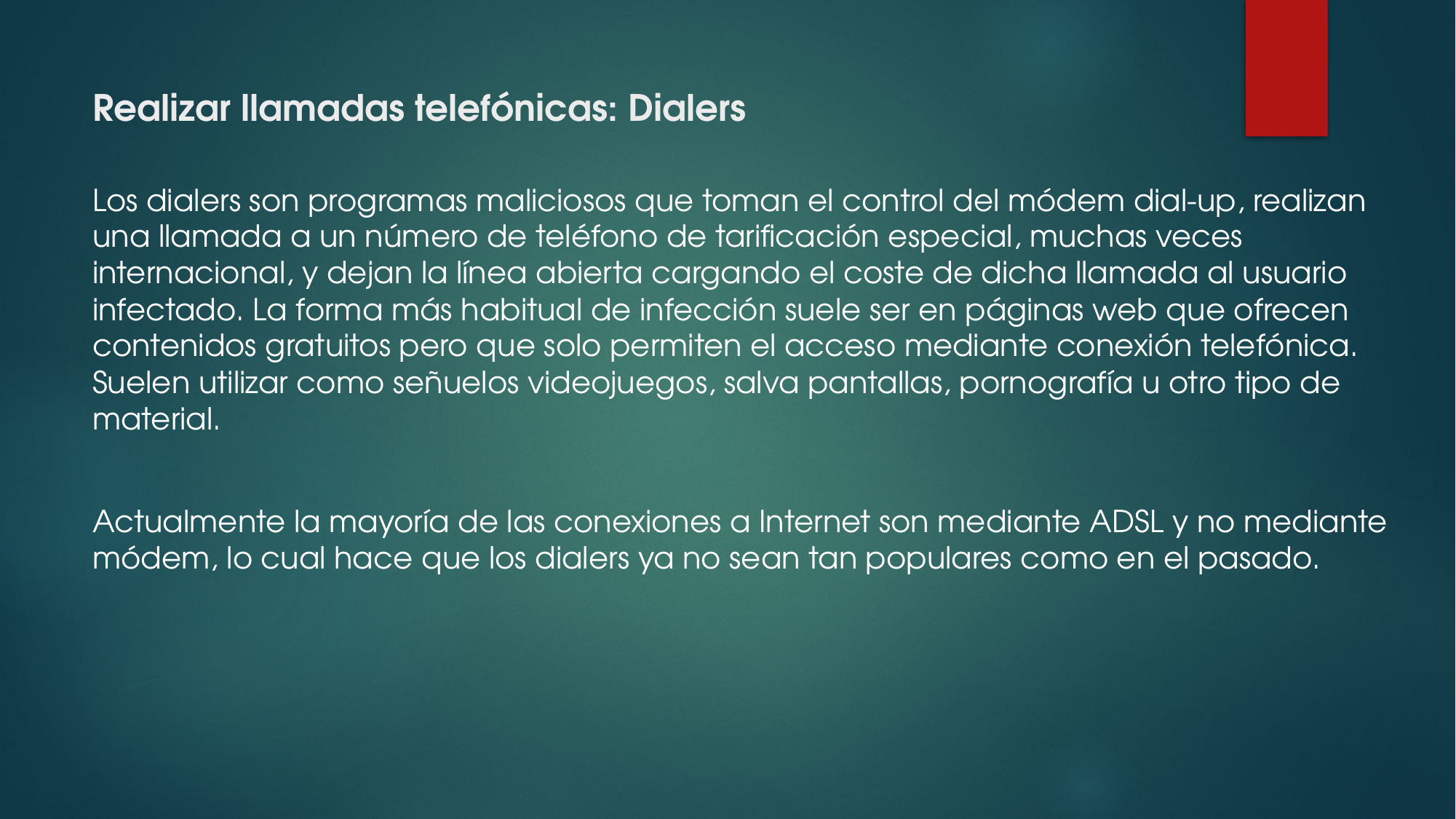

# Realizar llamadas telefónicas: Dialers
Los dialers son programas maliciosos que toman el control del módem dial-up, realizan una llamada a un número de teléfono de tarificación especial, muchas veces internacional, y dejan la línea abierta cargando el coste de dicha llamada al usuario infectado. La forma más habitual de infección suele ser en páginas web que ofrecen contenidos gratuitos pero que solo permiten el acceso mediante conexión telefónica. Suelen utilizar como señuelos videojuegos, salva pantallas, pornografía u otro tipo de material.

Actualmente la mayoría de las conexiones a Internet son mediante ADSL y no mediante módem, lo cual hace que los dialers ya no sean tan populares como en el pasado.